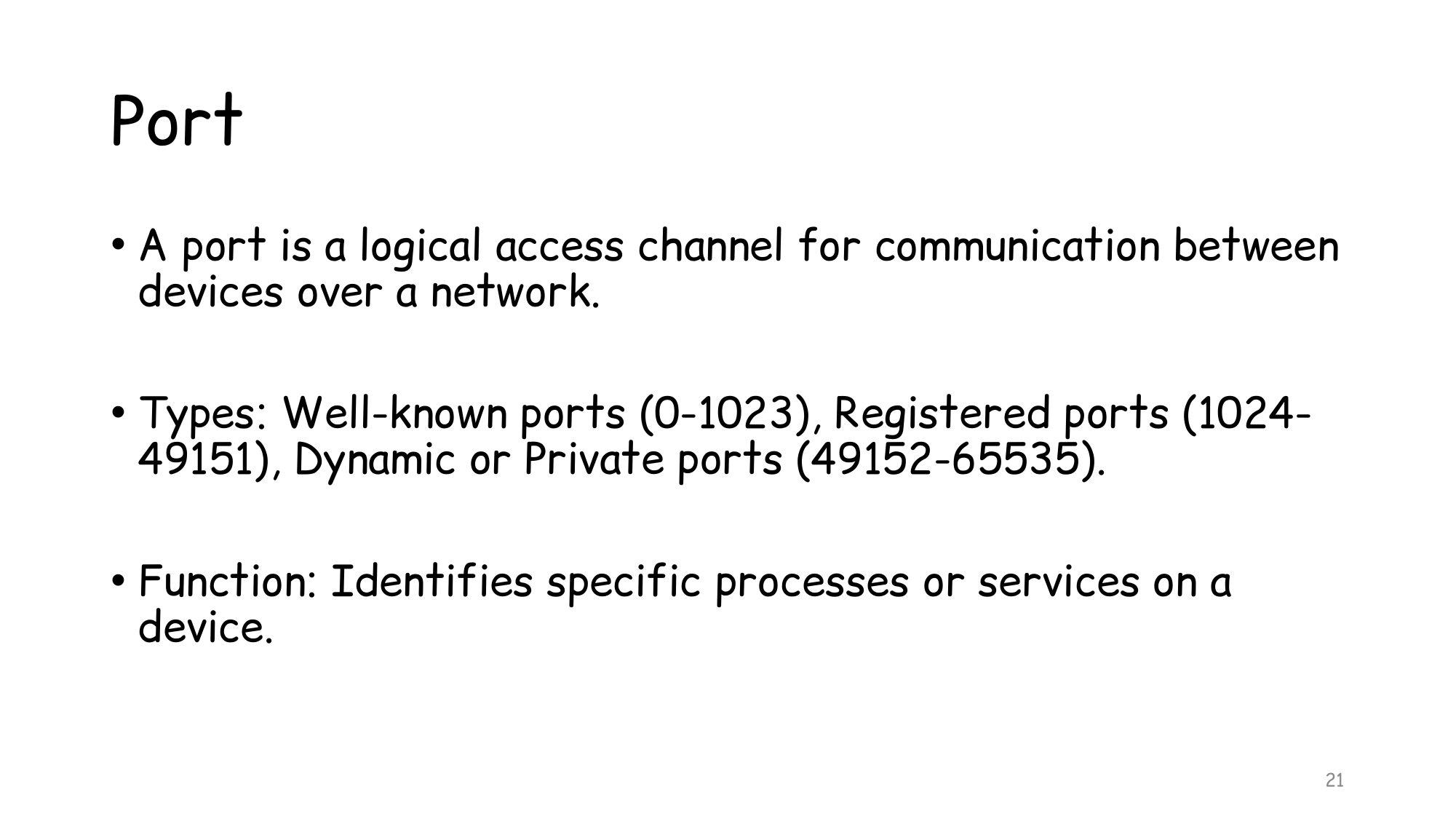

# Port
A port is a logical access channel for communication between devices over a network.

Types: Well-known ports (0-1023), Registered ports (1024-49151), Dynamic or Private ports (49152-65535).

Function: Identifies specific processes or services on a device.
21